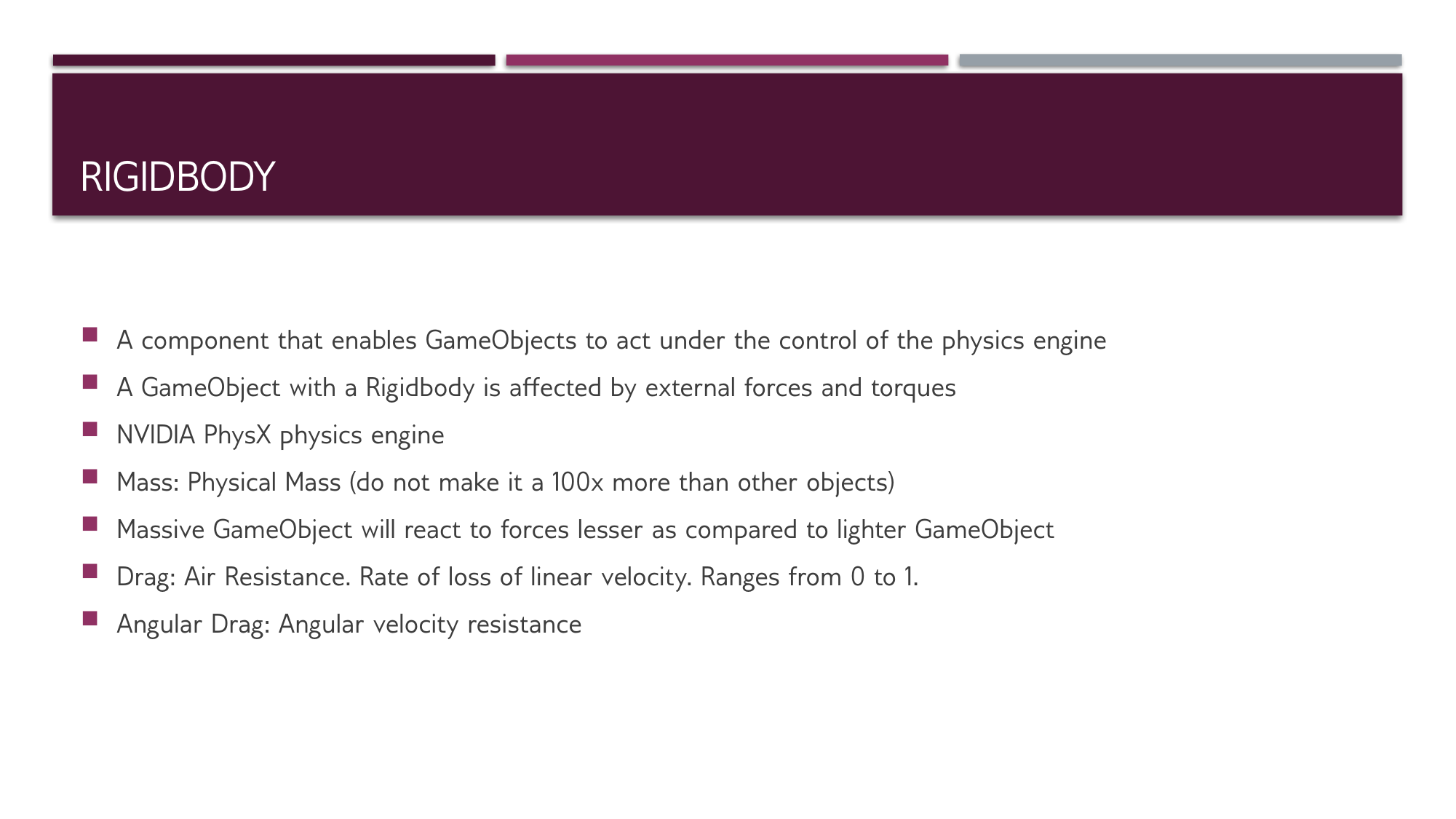

# Rigidbody
A component that enables GameObjects to act under the control of the physics engine
A GameObject with a Rigidbody is affected by external forces and torques
NVIDIA PhysX physics engine
Mass: Physical Mass (do not make it a 100x more than other objects)
Massive GameObject will react to forces lesser as compared to lighter GameObject
Drag: Air Resistance. Rate of loss of linear velocity. Ranges from 0 to 1.
Angular Drag: Angular velocity resistance